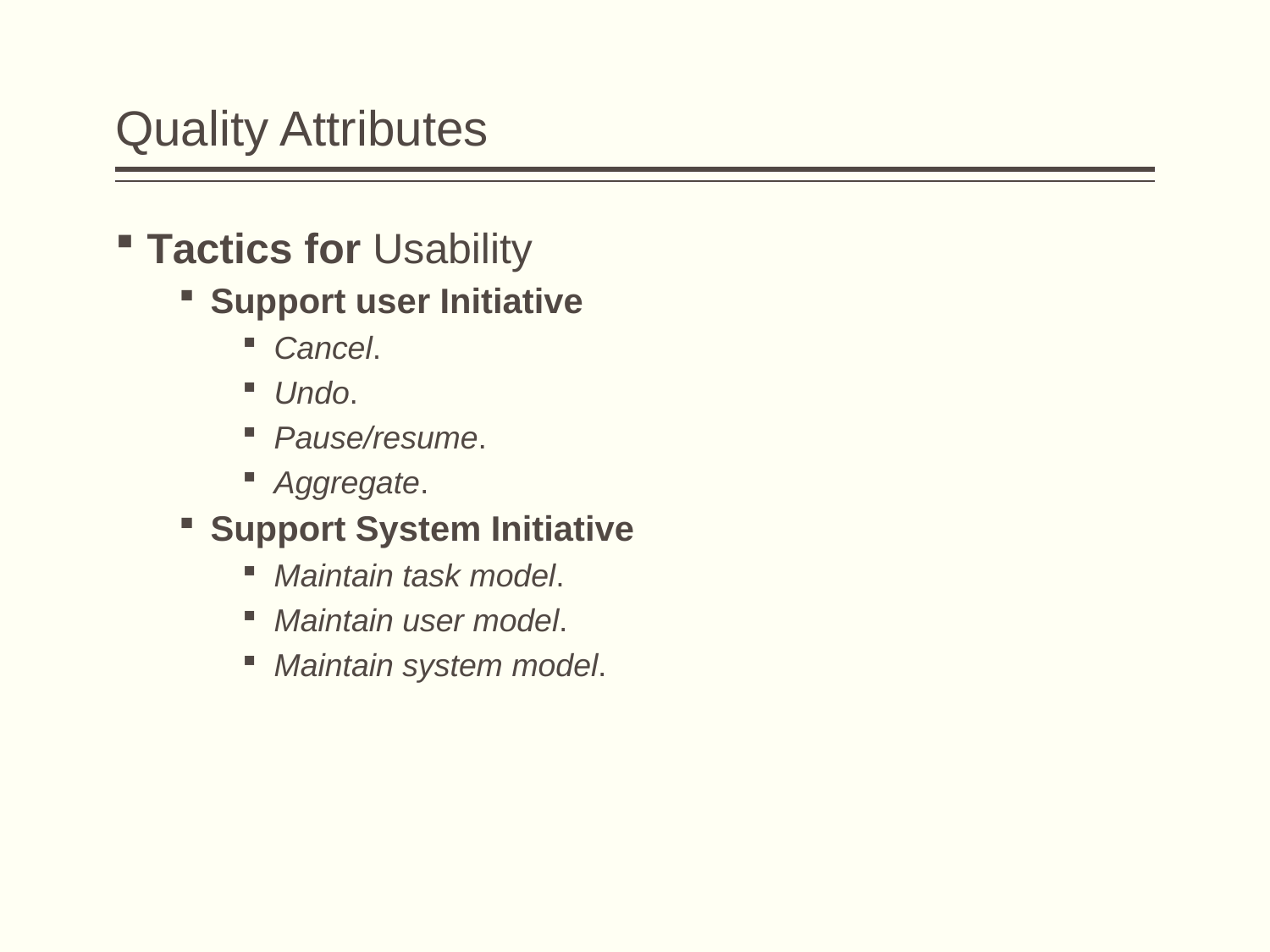

# Quality Attributes
Tactics for Usability
Support user Initiative
Cancel.
Undo.
Pause/resume.
Aggregate.
Support System Initiative
Maintain task model.
Maintain user model.
Maintain system model.